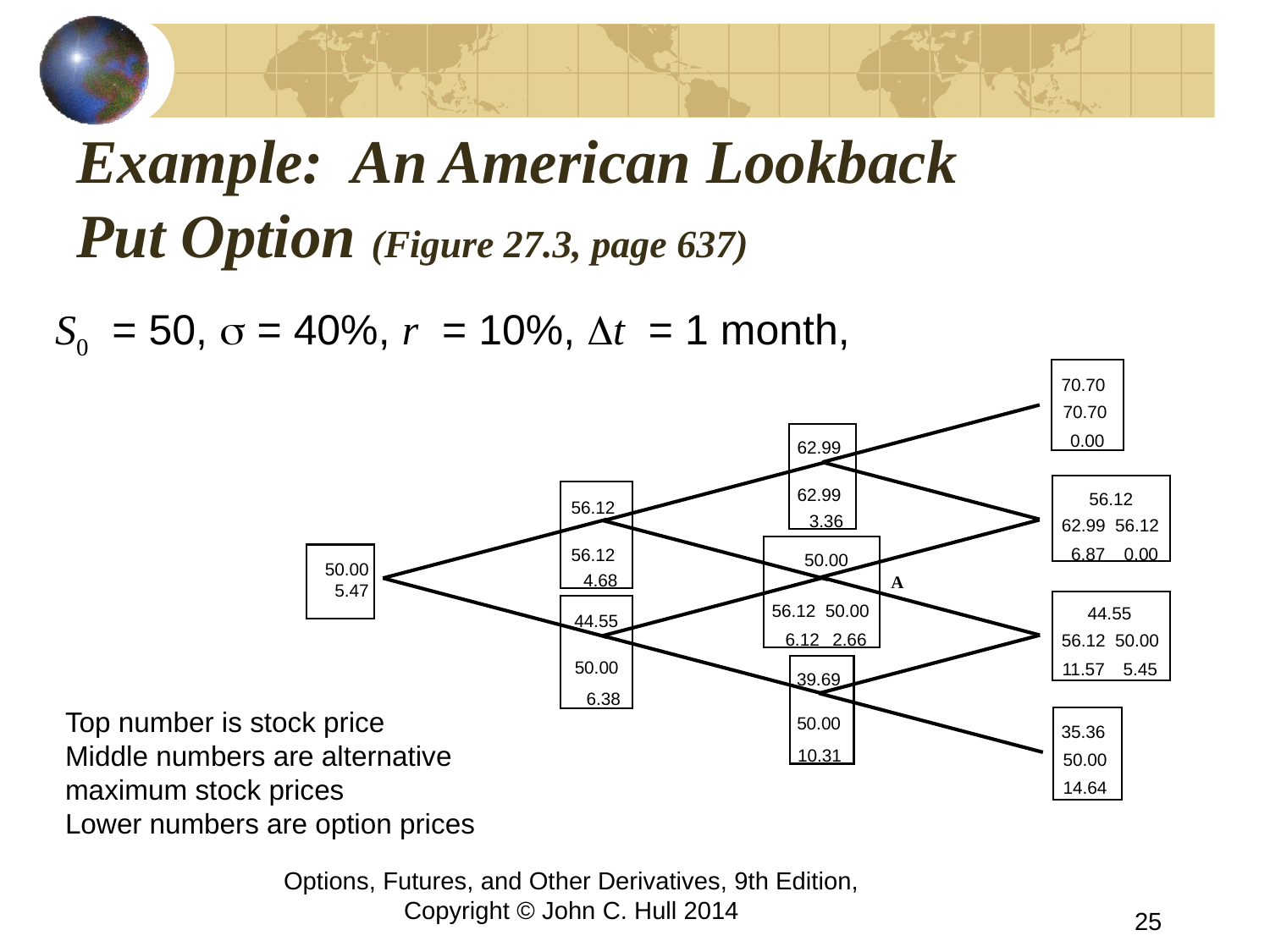

# Example:  An American Lookback Put Option (Figure 27.3, page 637)
S0  = 50, σ = 40%, r  = 10%, Δt  = 1 month,

70.70
70.70
  0.00

62.99
62.99
3.36

50.00
56.12  50.00
6.12
 2.66

39.69
50.00
10.31

56.12
62.99  56.12
6.87
0.00

56.12
56.12
  4.68

50.00
5.47
A

44.55
56.12  50.00
11.57
  5.45

44.55
50.00
6.38

35.36
50.00
14.64
Top number is stock price
Middle numbers are alternative maximum stock prices
Lower numbers are option prices
Options, Futures, and Other Derivatives, 9th Edition, Copyright © John C. Hull 2014
25